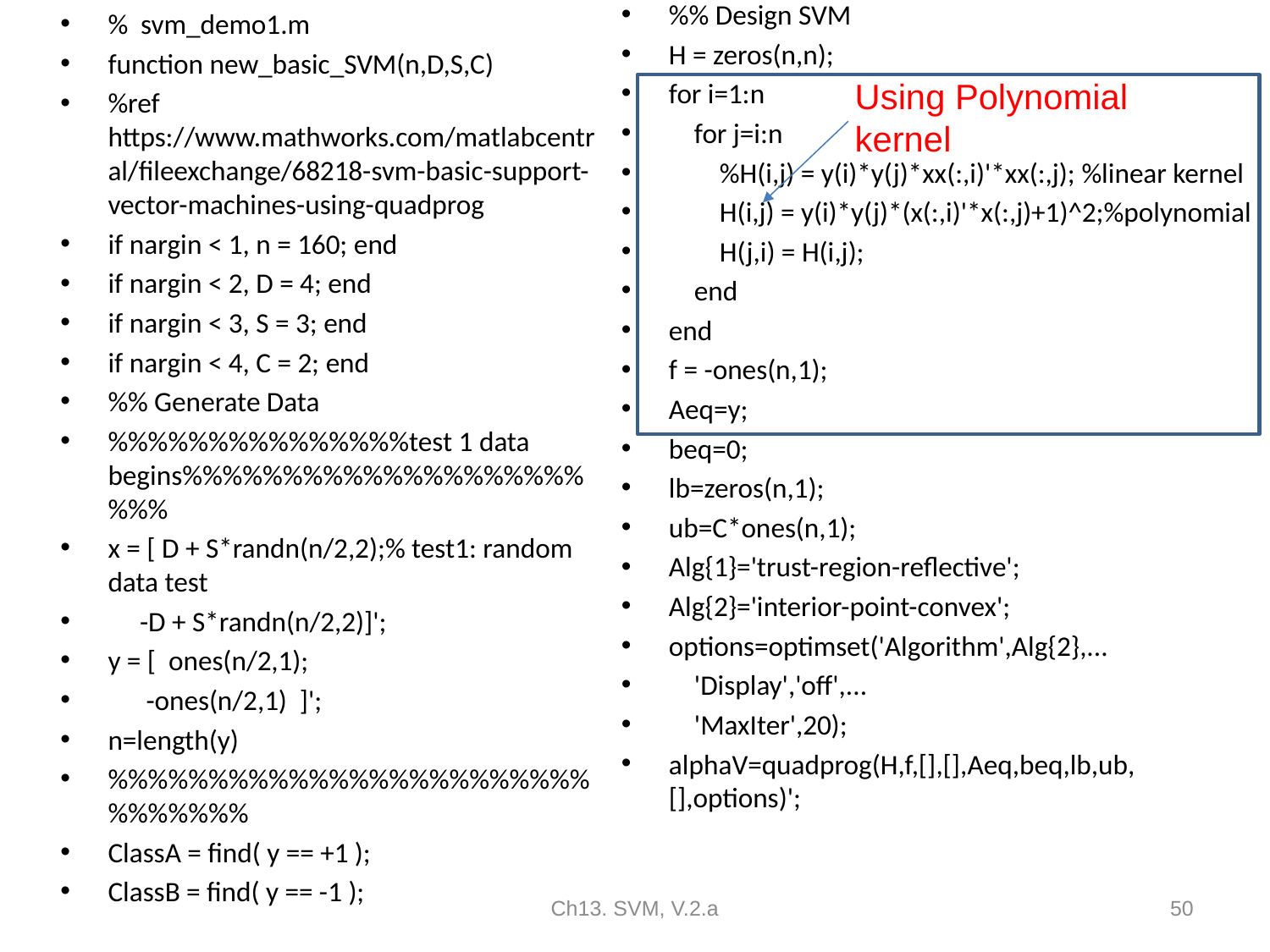

%  svm_demo1.m
function new_basic_SVM(n,D,S,C)
%ref https://www.mathworks.com/matlabcentral/fileexchange/68218-svm-basic-support-vector-machines-using-quadprog
if nargin < 1, n = 160; end
if nargin < 2, D = 4; end
if nargin < 3, S = 3; end
if nargin < 4, C = 2; end
%% Generate Data
%%%%%%%%%%%%%%%test 1 data begins%%%%%%%%%%%%%%%%%%%%%%%
x = [ D + S*randn(n/2,2);% test1: random data test
     -D + S*randn(n/2,2)]';
y = [  ones(n/2,1);
      -ones(n/2,1)  ]';
n=length(y)
%%%%%%%%%%%%%%%%%%%%%%%%%%%%%%%
ClassA = find( y == +1 );
ClassB = find( y == -1 );
%% Design SVM
H = zeros(n,n);
for i=1:n
    for j=i:n
        %H(i,j) = y(i)*y(j)*xx(:,i)'*xx(:,j); %linear kernel
        H(i,j) = y(i)*y(j)*(x(:,i)'*x(:,j)+1)^2;%polynomial
        H(j,i) = H(i,j);
    end
end
f = -ones(n,1);
Aeq=y;
beq=0;
lb=zeros(n,1);
ub=C*ones(n,1);
Alg{1}='trust-region-reflective';
Alg{2}='interior-point-convex';
options=optimset('Algorithm',Alg{2},...
    'Display','off',...
    'MaxIter',20);
alphaV=quadprog(H,f,[],[],Aeq,beq,lb,ub,[],options)';

#
Using Polynomial kernel

Ch13. SVM, V.2.a
50